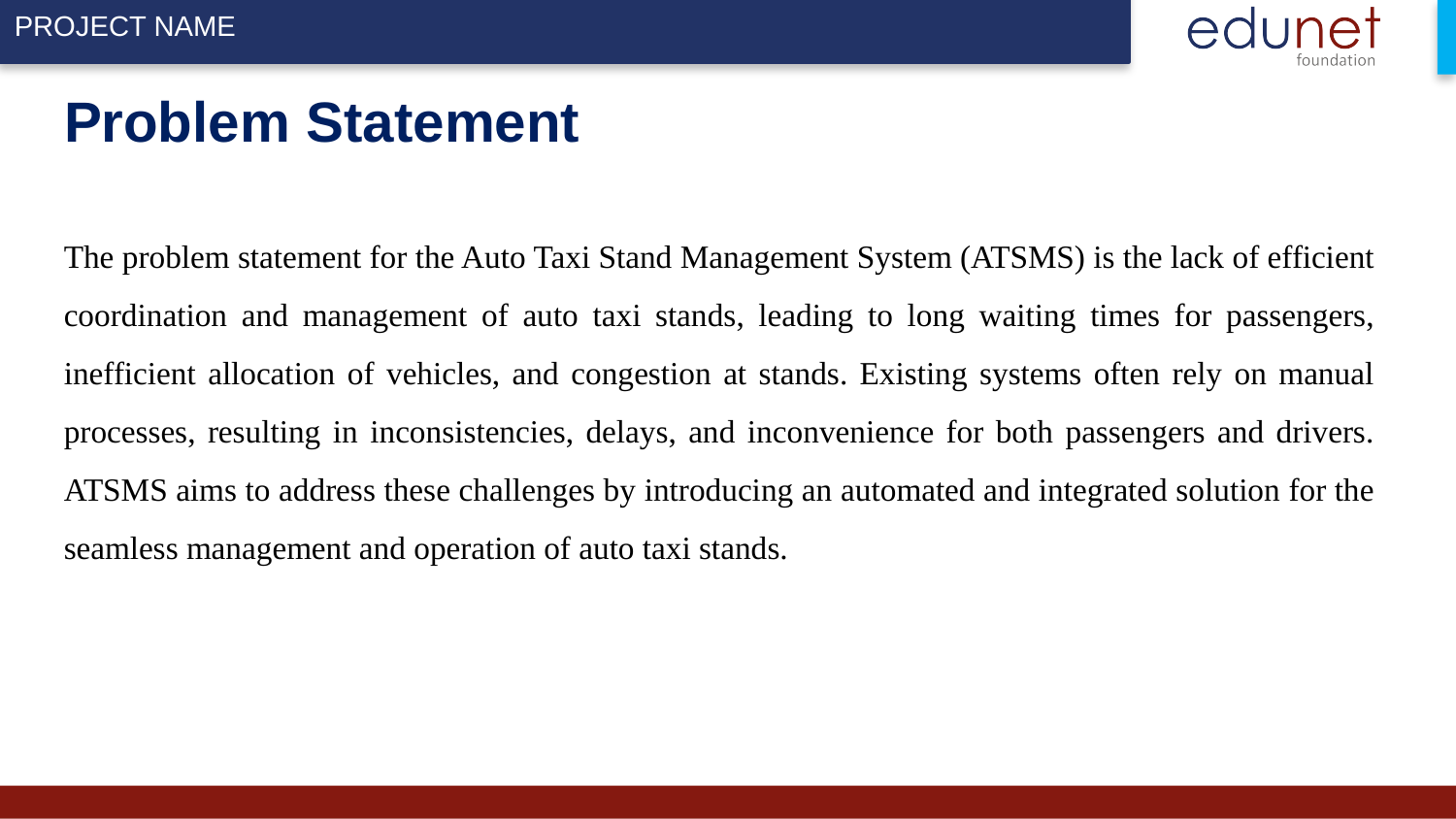

# Problem Statement
The problem statement for the Auto Taxi Stand Management System (ATSMS) is the lack of efficient coordination and management of auto taxi stands, leading to long waiting times for passengers, inefficient allocation of vehicles, and congestion at stands. Existing systems often rely on manual processes, resulting in inconsistencies, delays, and inconvenience for both passengers and drivers. ATSMS aims to address these challenges by introducing an automated and integrated solution for the seamless management and operation of auto taxi stands.